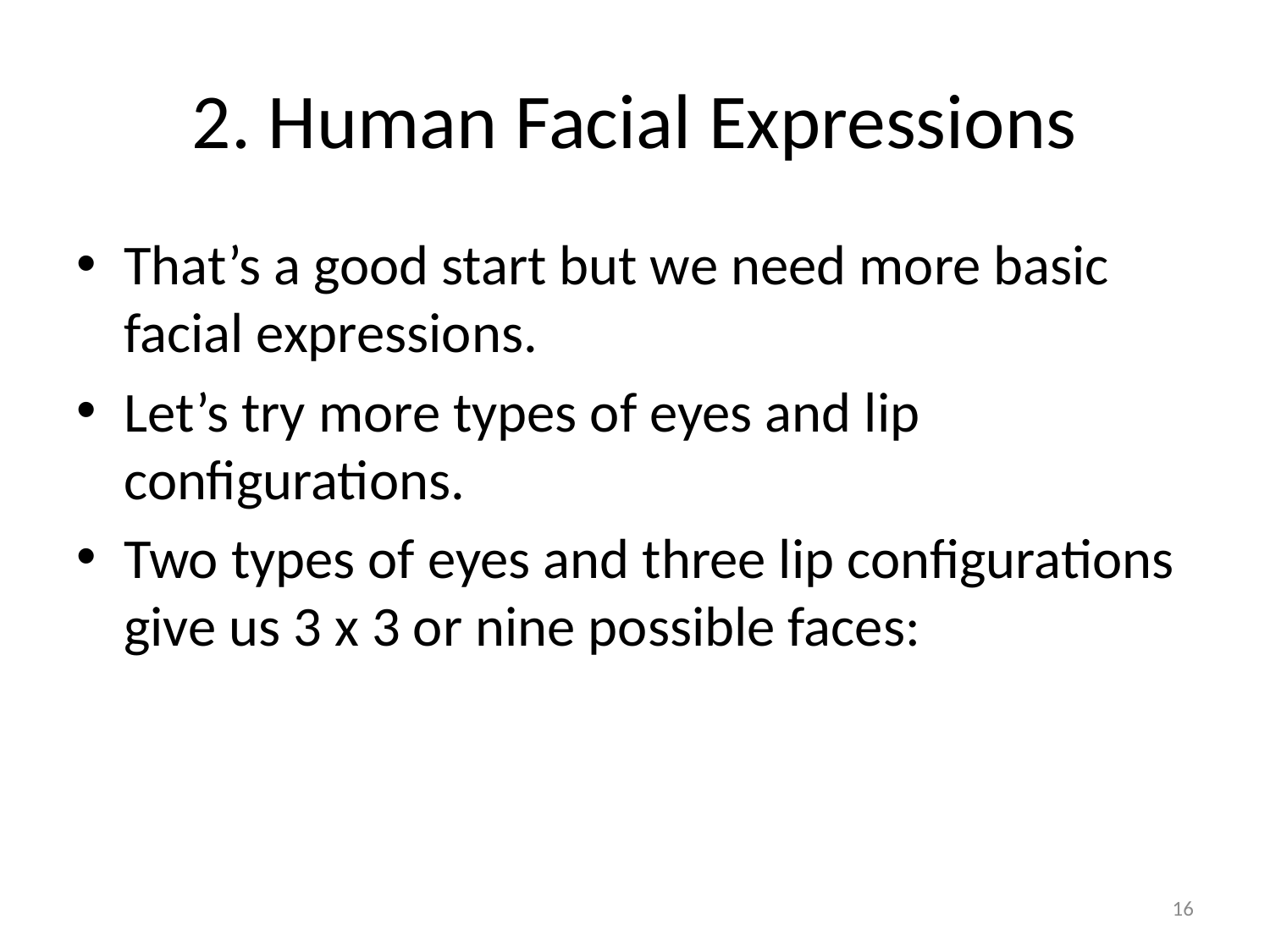

# 2. Human Facial Expressions
That’s a good start but we need more basic facial expressions.
Let’s try more types of eyes and lip configurations.
Two types of eyes and three lip configurations give us 3 x 3 or nine possible faces:
16